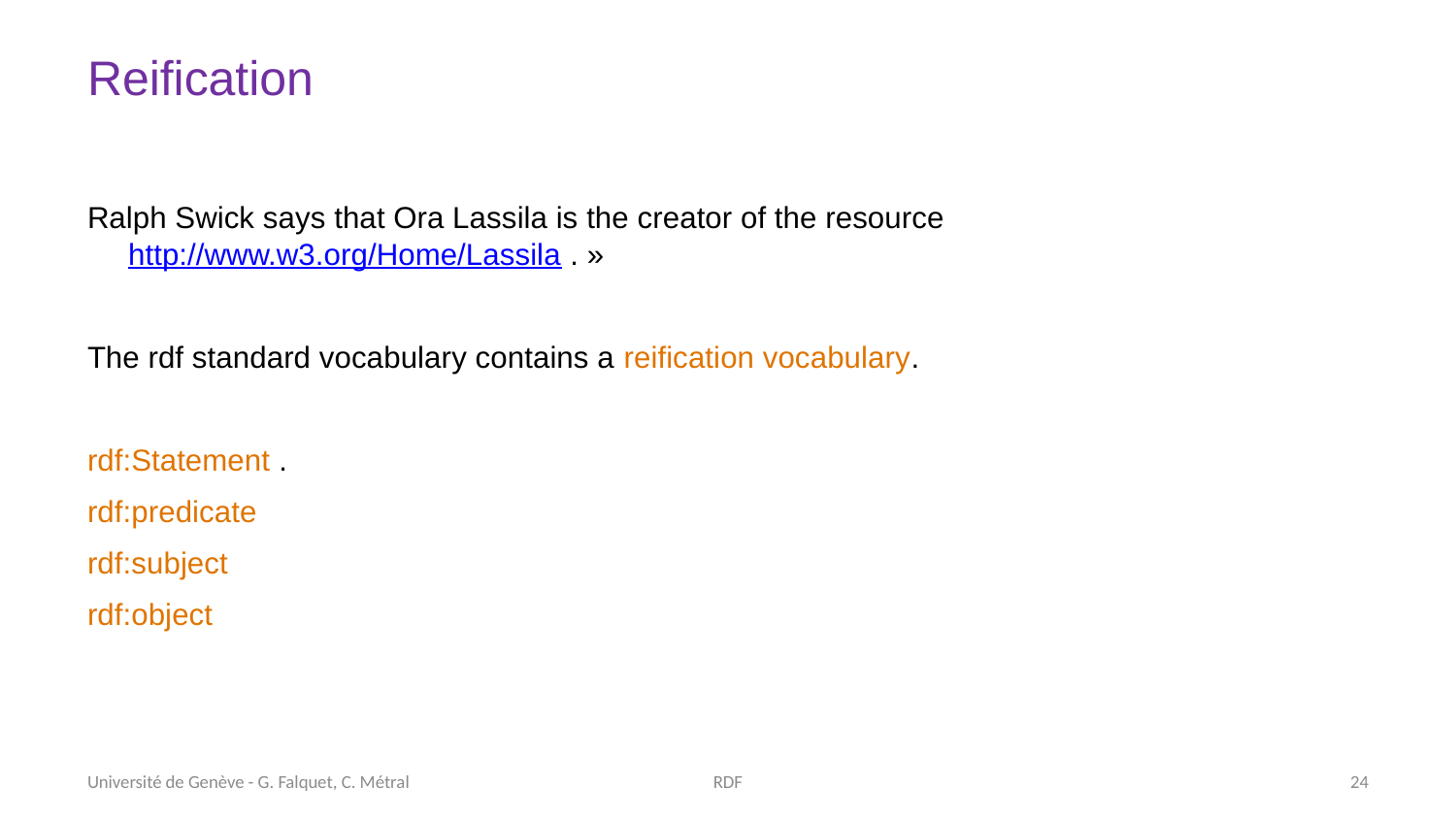

# Reification
Ralph Swick says that Ora Lassila is the creator of the resource http://www.w3.org/Home/Lassila . »

The rdf standard vocabulary contains a reification vocabulary.

rdf:Statement .
rdf:predicate
rdf:subject
rdf:object

Université de Genève - G. Falquet, C. Métral
RDF
24